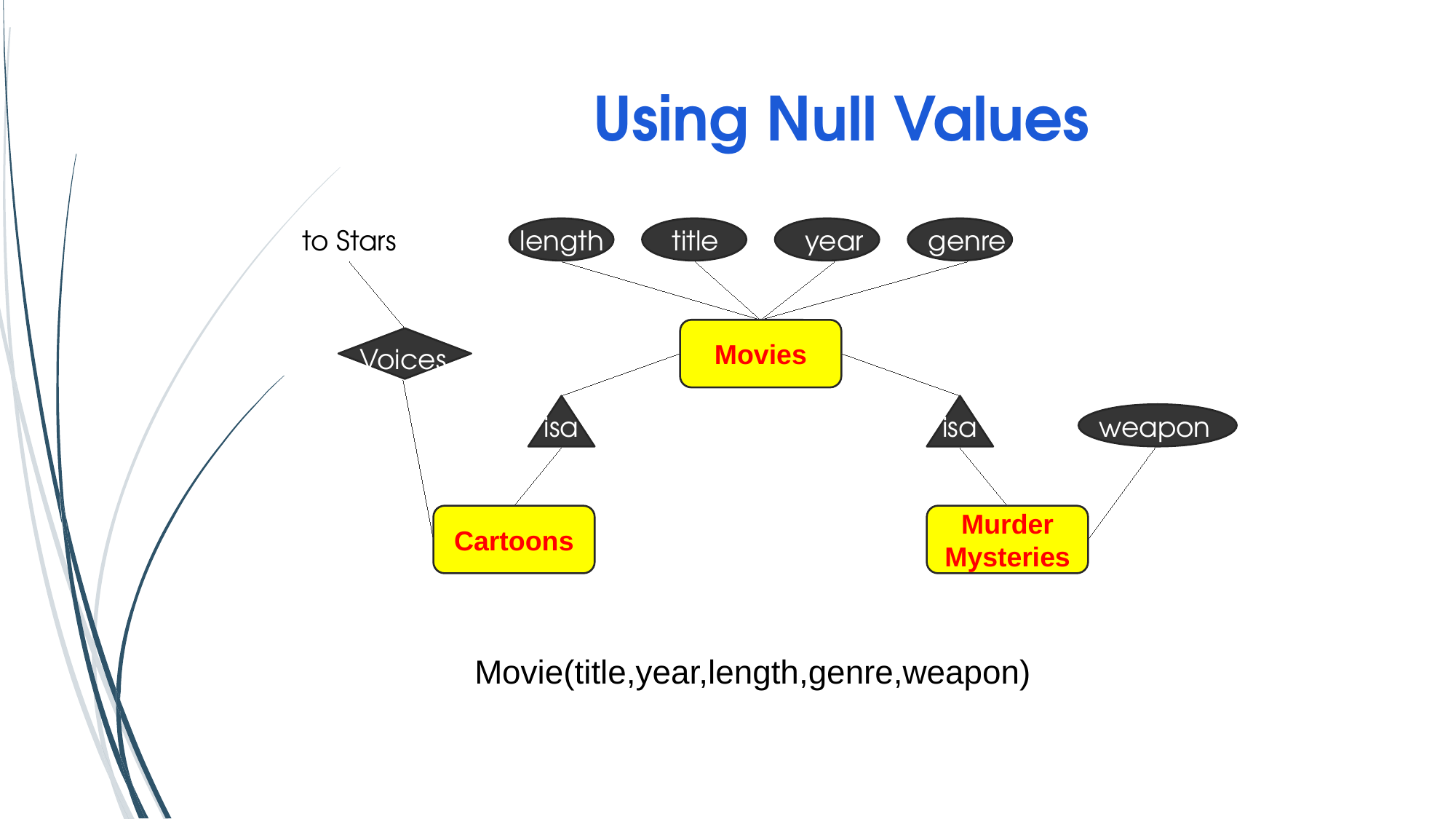

# Using Null Values
to Stars

length

title

year

genre
Movies

Voices

isa
isa
weapon
Cartoons
Murder Mysteries
Movie(title,year,length,genre,weapon)